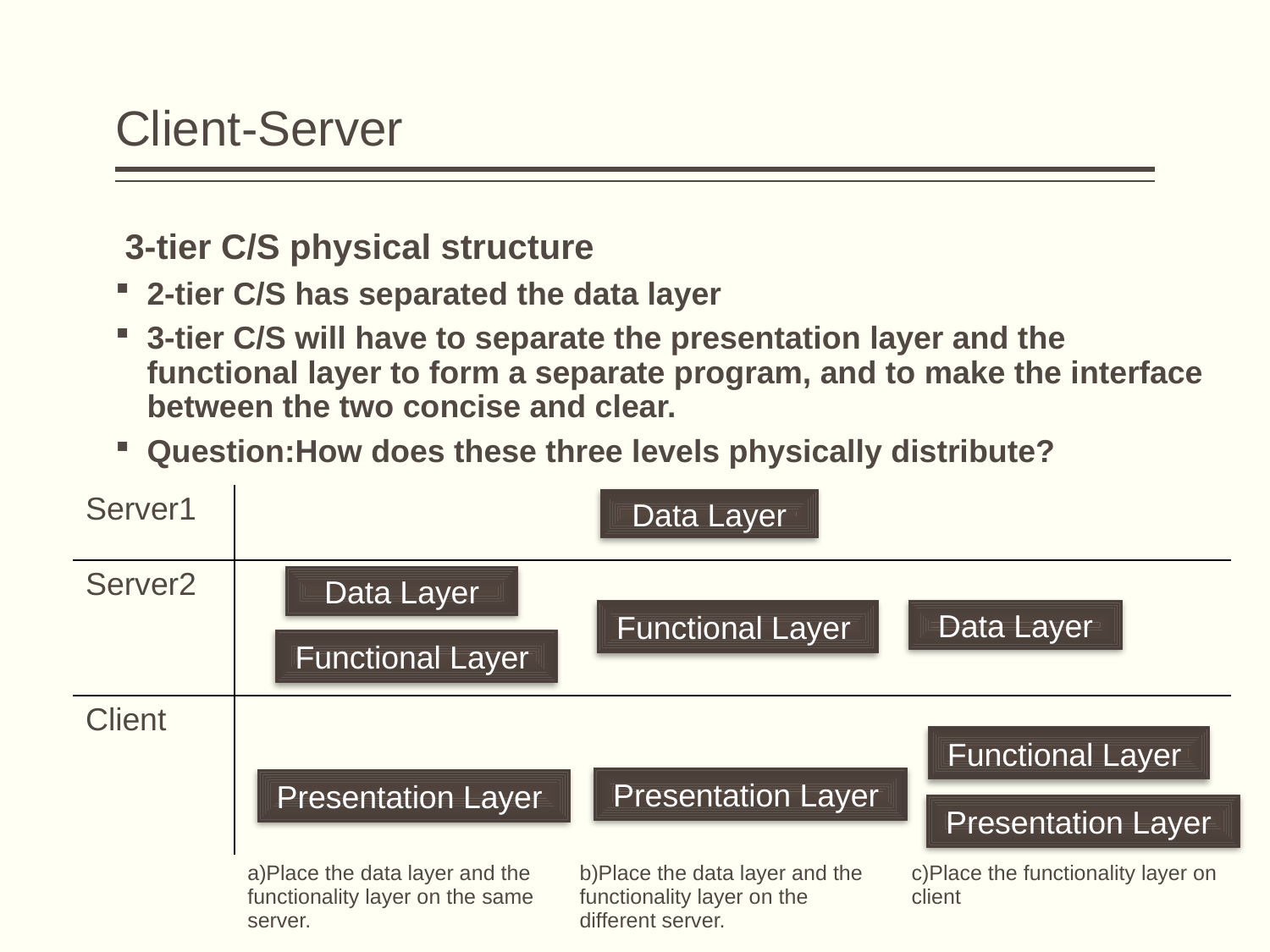

# Client-Server
 3-tier C/S physical structure
2-tier C/S has separated the data layer
3-tier C/S will have to separate the presentation layer and the functional layer to form a separate program, and to make the interface between the two concise and clear.
Question:How does these three levels physically distribute?

| Server1 |  |  |  |
| --- | --- | --- | --- |
| Server2 |  |  |  |
| Client |  |  |  |
|  | a)Place the data layer and the functionality layer on the same server. | b)Place the data layer and the functionality layer on the different server. | c)Place the functionality layer on client |
Data Layer
Data Layer
Data Layer
Functional Layer
Functional Layer
Functional Layer
Presentation Layer
Presentation Layer
Presentation Layer